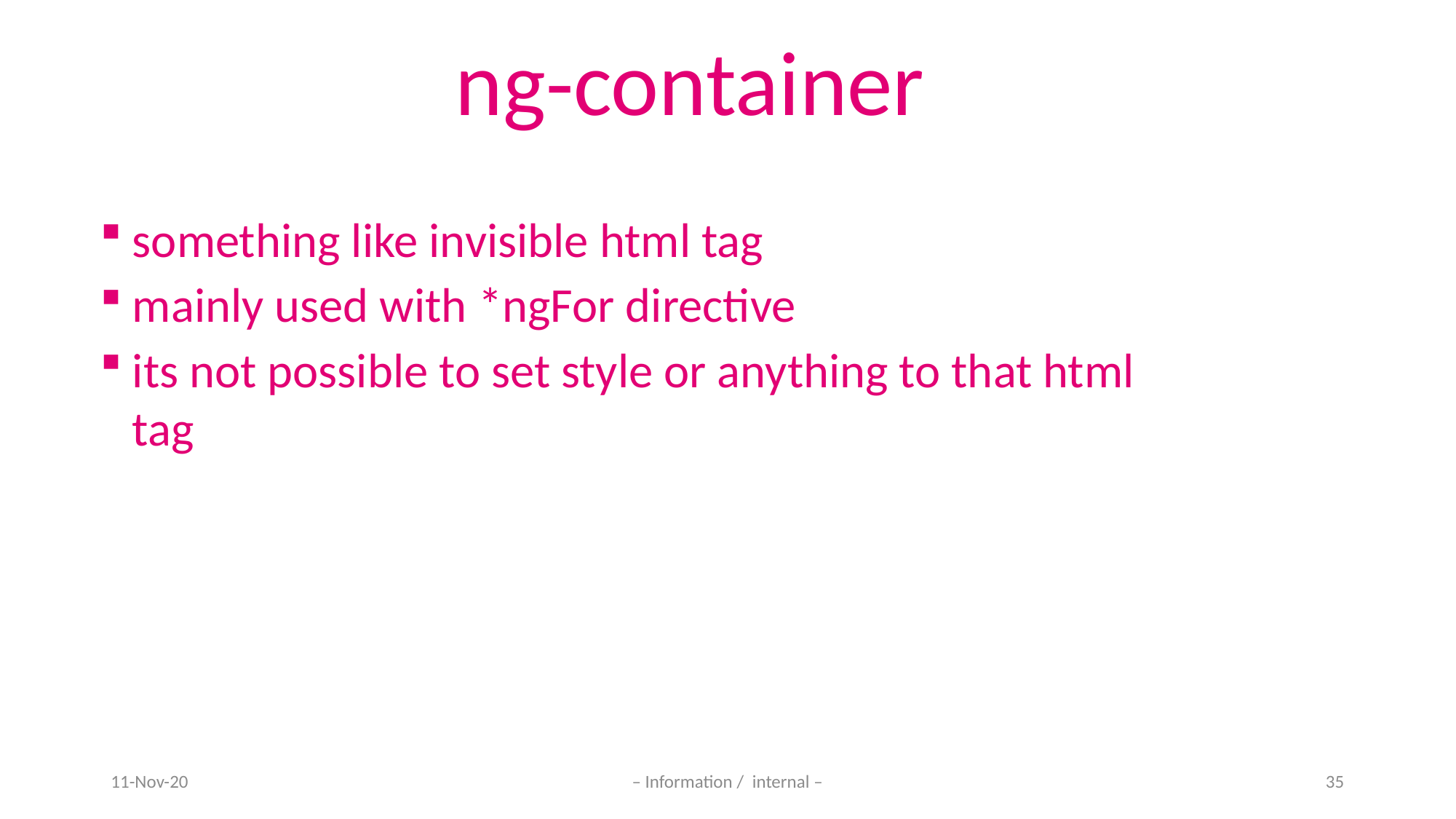

ng-container
something like invisible html tag
mainly used with *ngFor directive
its not possible to set style or anything to that html tag
11-Nov-20
– Information /  internal –
35